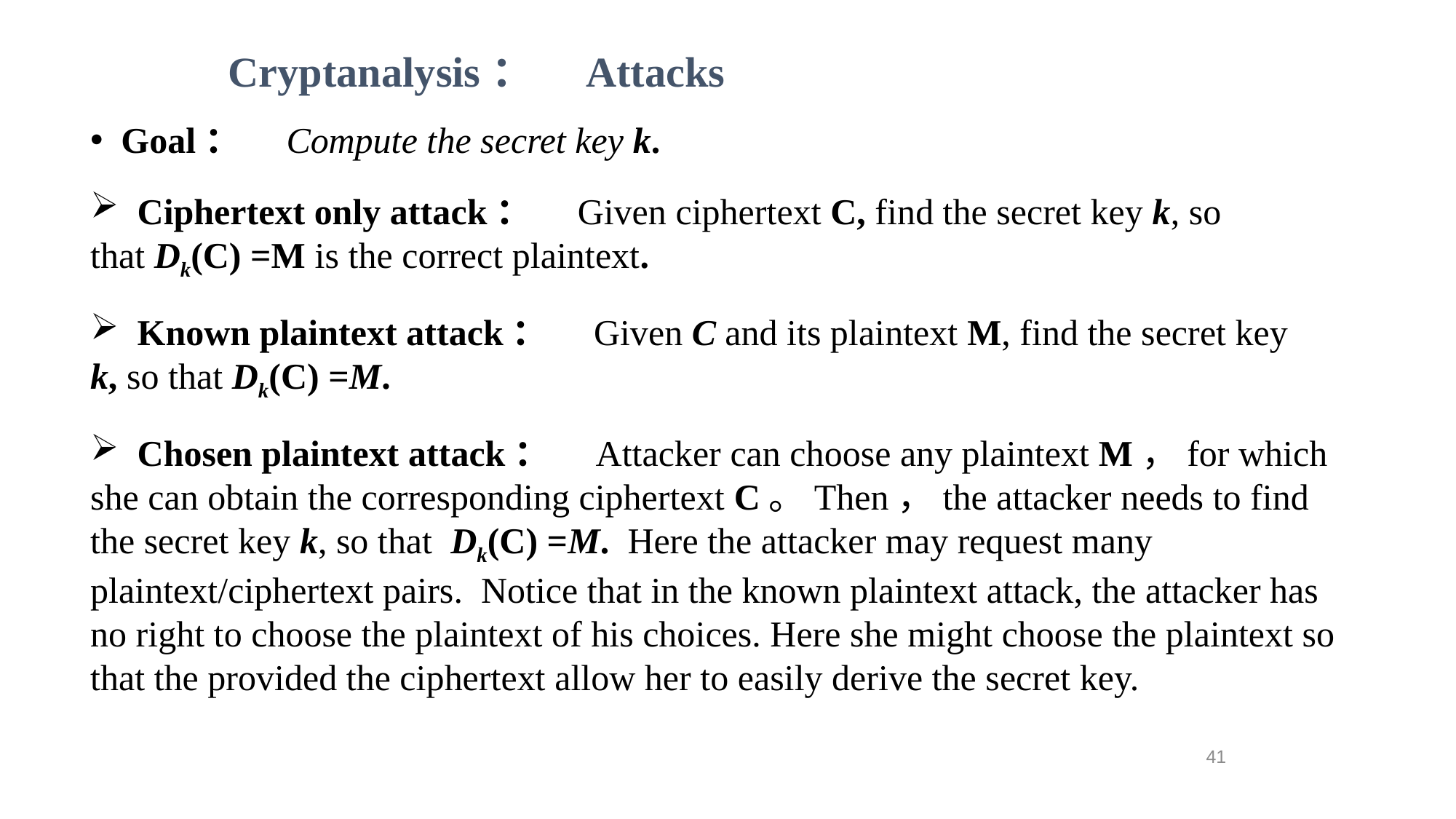

Cryptanalysis：　Attacks
  Goal：　Compute the secret key k.
  Ciphertext only attack：　Given ciphertext C, find the secret key k, so that Dk(C) =M is the correct plaintext.
  Known plaintext attack：　Given C and its plaintext M, find the secret key k, so that Dk(C) =M.
  Chosen plaintext attack：　Attacker can choose any plaintext M，for which she can obtain the corresponding ciphertext C。Then，the attacker needs to find the secret key k, so that  Dk(C) =M.  Here the attacker may request many plaintext/ciphertext pairs.  Notice that in the known plaintext attack, the attacker has no right to choose the plaintext of his choices. Here she might choose the plaintext so that the provided the ciphertext allow her to easily derive the secret key.
41